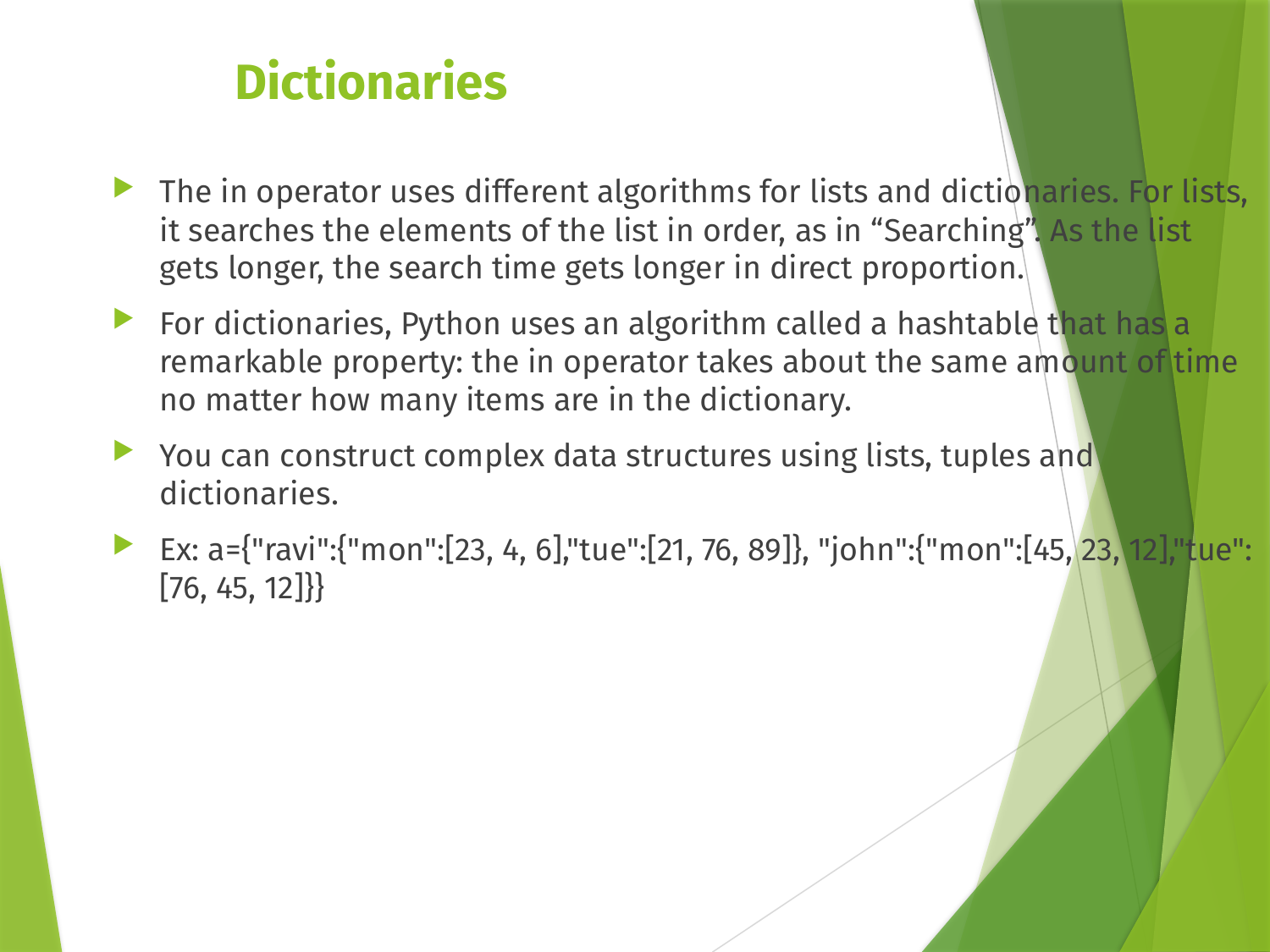

Dictionaries
The in operator uses different algorithms for lists and dictionaries. For lists, it searches the elements of the list in order, as in “Searching”. As the list gets longer, the search time gets longer in direct proportion.
For dictionaries, Python uses an algorithm called a hashtable that has a remarkable property: the in operator takes about the same amount of time no matter how many items are in the dictionary.
You can construct complex data structures using lists, tuples and dictionaries.
Ex: a={"ravi":{"mon":[23, 4, 6],"tue":[21, 76, 89]}, "john":{"mon":[45, 23, 12],"tue":[76, 45, 12]}}